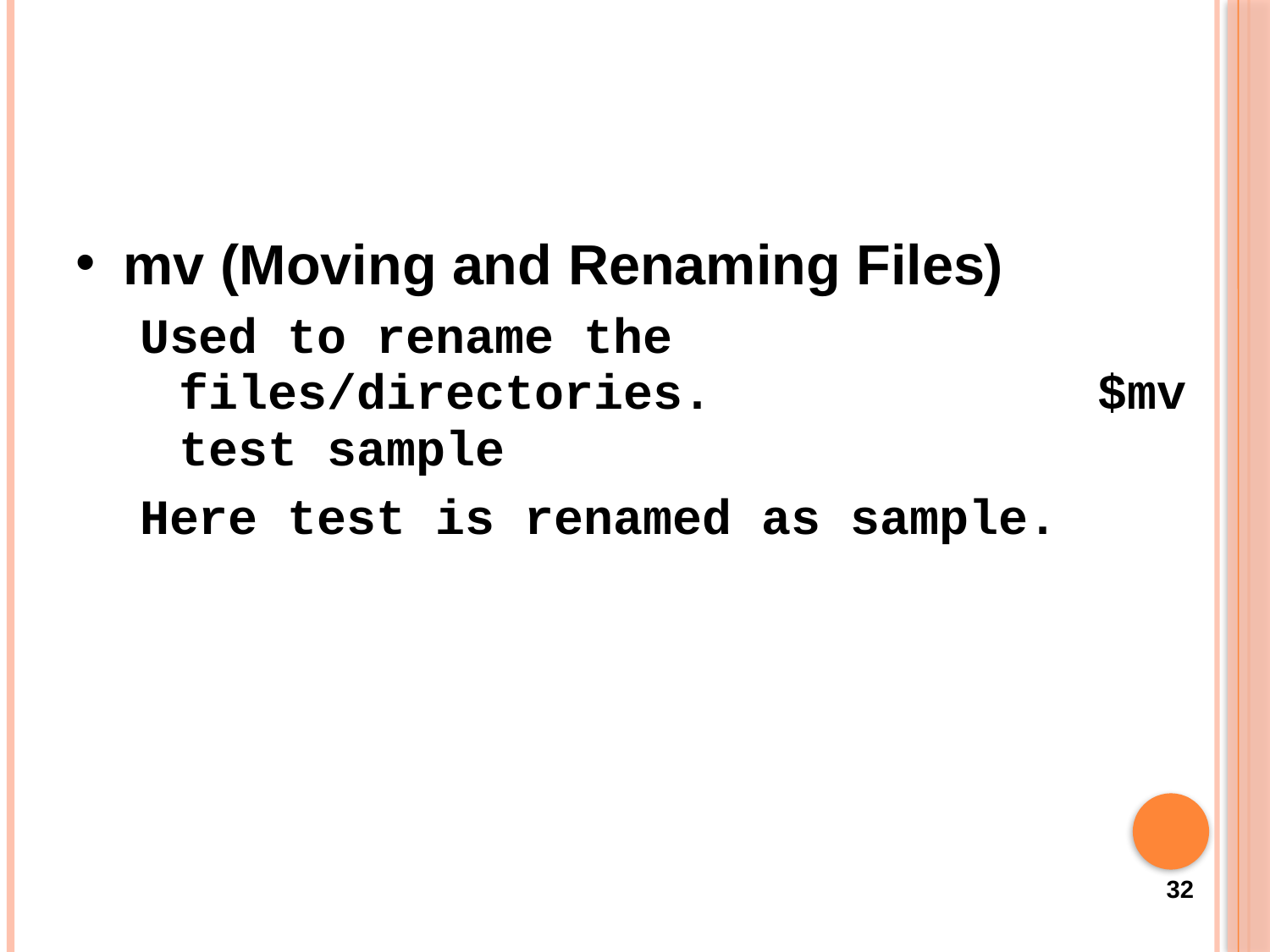

mv (Moving and Renaming Files)
Used to rename the files/directories.			 $mv test sample
Here test is renamed as sample.
32